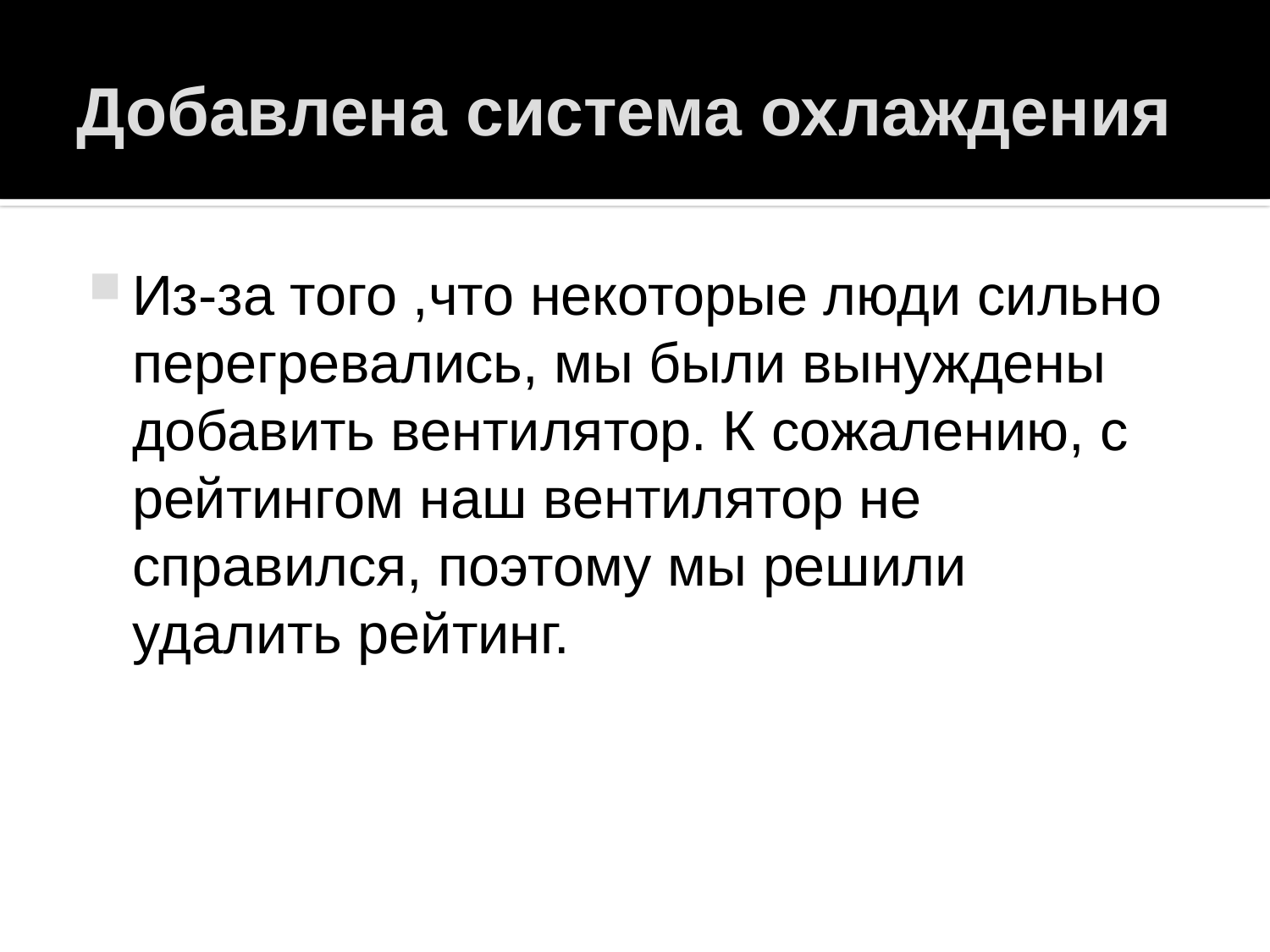

# Добавлена система охлаждения
Из-за того ,что некоторые люди сильно перегревались, мы были вынуждены добавить вентилятор. К сожалению, с рейтингом наш вентилятор не справился, поэтому мы решили удалить рейтинг.